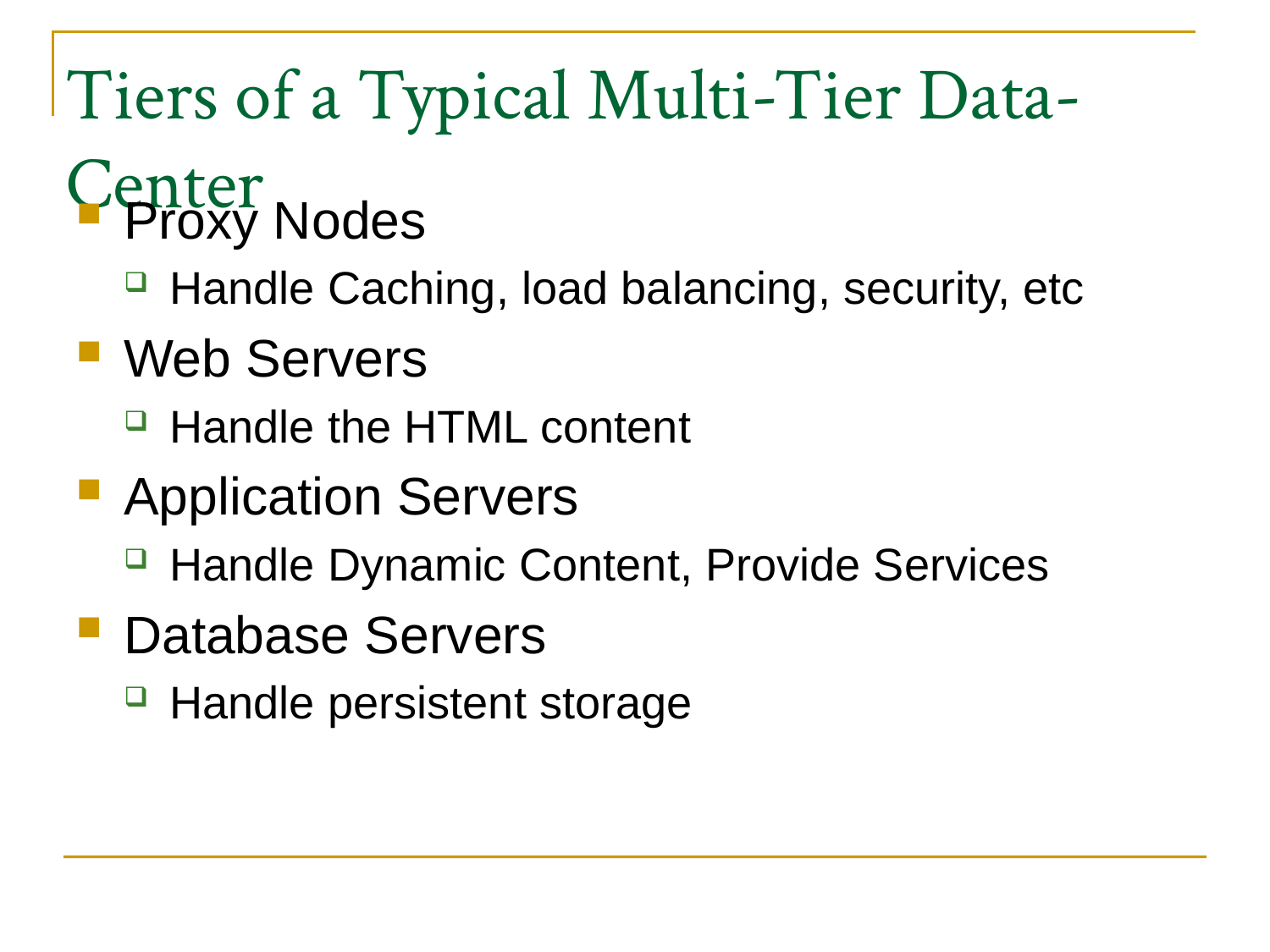

# Tiers of a Typical Multi-Tier Data-Center
Proxy Nodes
Handle Caching, load balancing, security, etc
Web Servers
Handle the HTML content
Application Servers
Handle Dynamic Content, Provide Services
Database Servers
Handle persistent storage